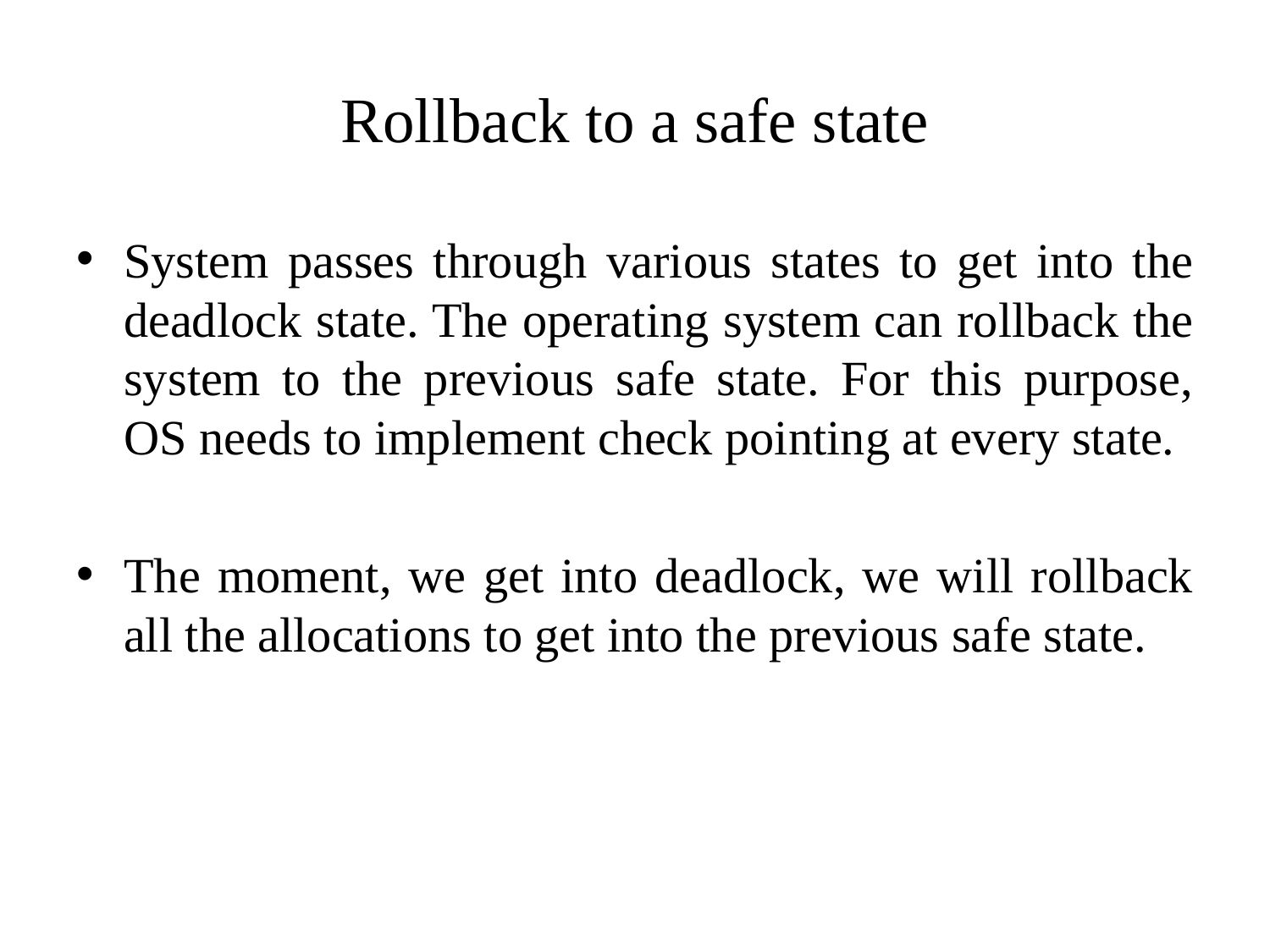

# Rollback to a safe state
System passes through various states to get into the deadlock state. The operating system can rollback the system to the previous safe state. For this purpose, OS needs to implement check pointing at every state.

The moment, we get into deadlock, we will rollback all the allocations to get into the previous safe state.